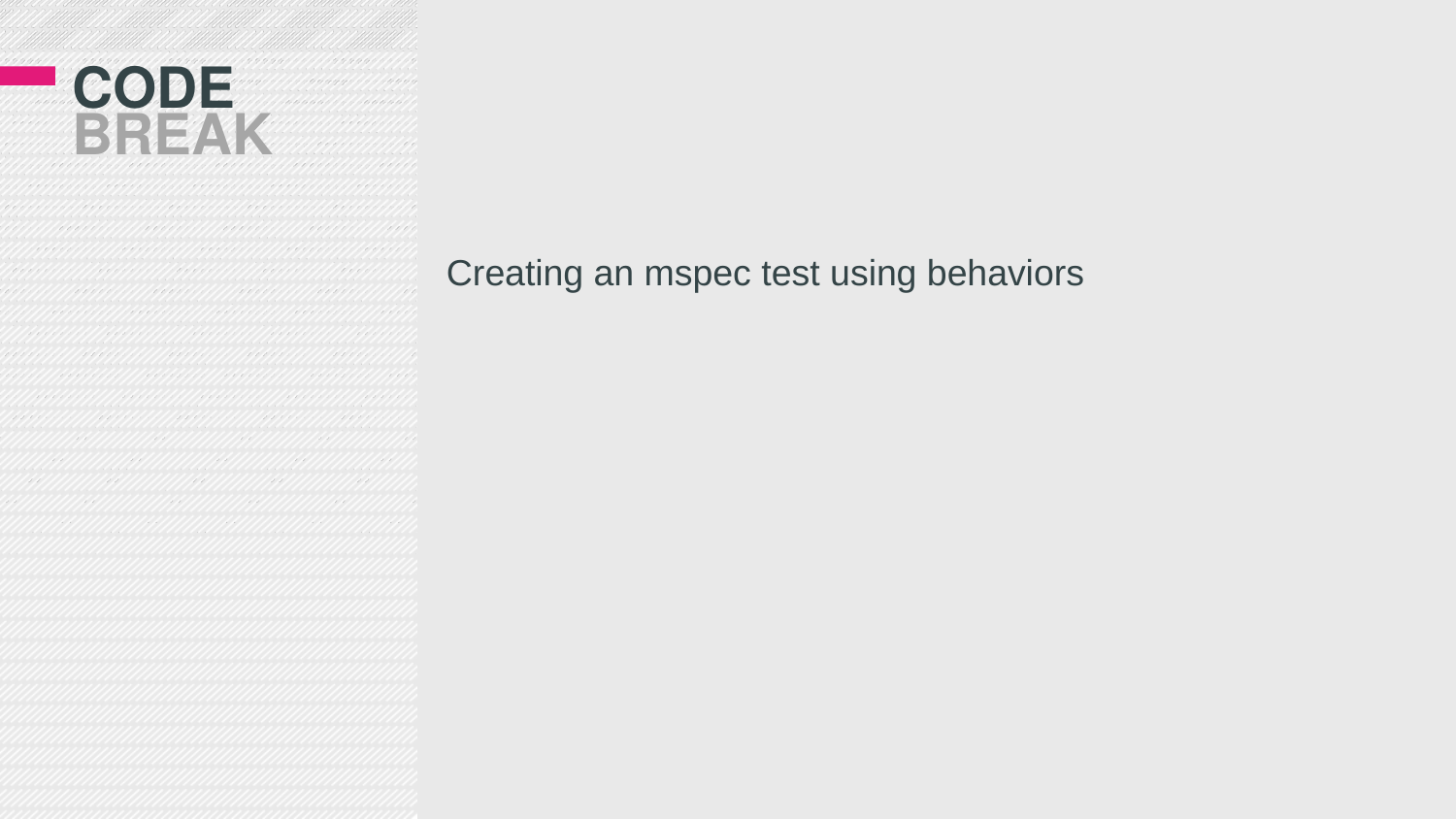

# CODE BREAK

Creating an mspec test using behaviors